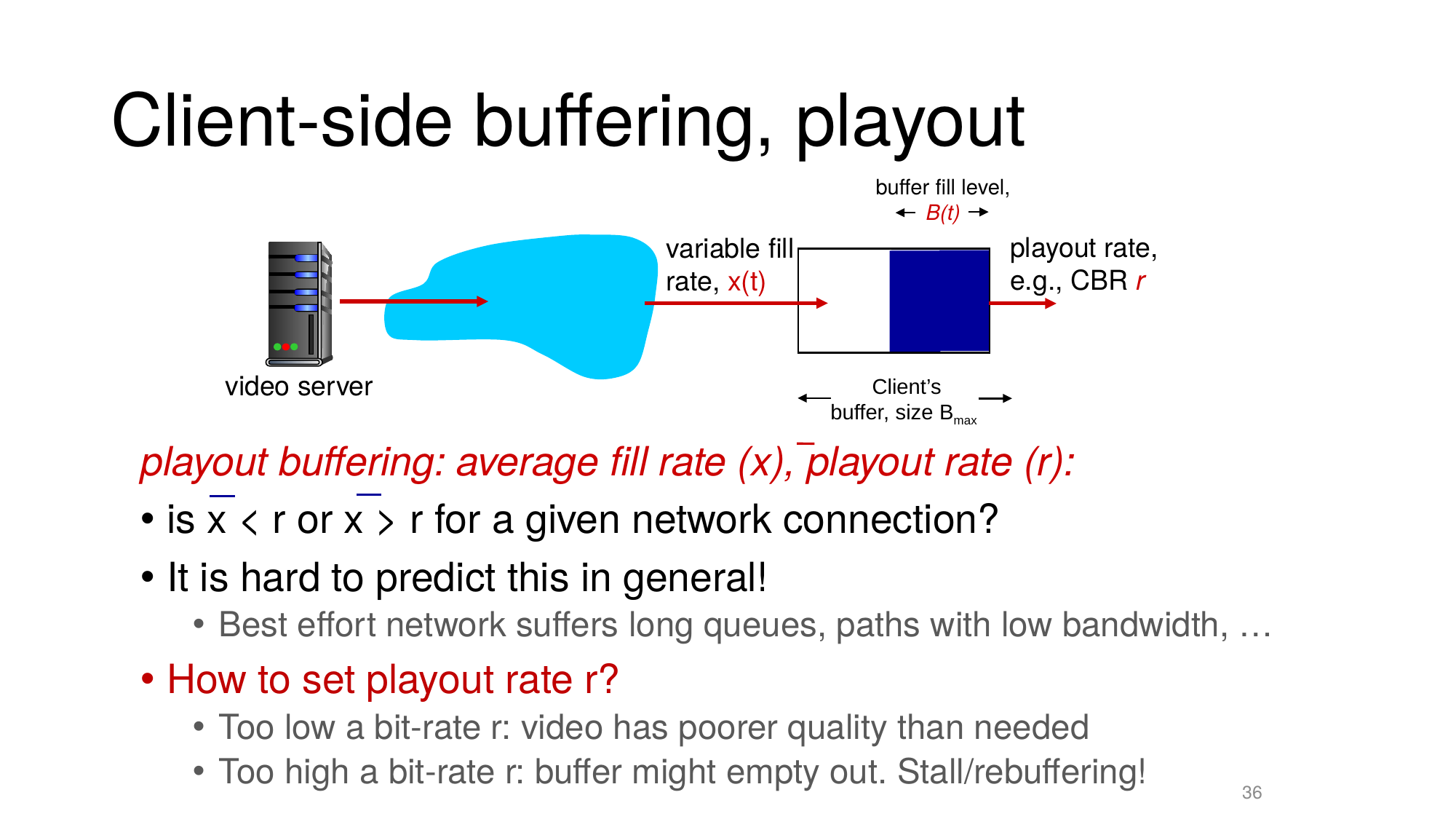

# Client-side buffering, playout
buffer fill level, B(t)
playout rate,
e.g., CBR r
variable fill
rate, x(t)

video server
Client’s
buffer, size Bmax
playout buffering: average fill rate (x), playout rate (r):
is x < r or x > r for a given network connection?
It is hard to predict this in general!
Best effort network suffers long queues, paths with low bandwidth, …
How to set playout rate r?
Too low a bit-rate r: video has poorer quality than needed
Too high a bit-rate r: buffer might empty out. Stall/rebuffering!
36